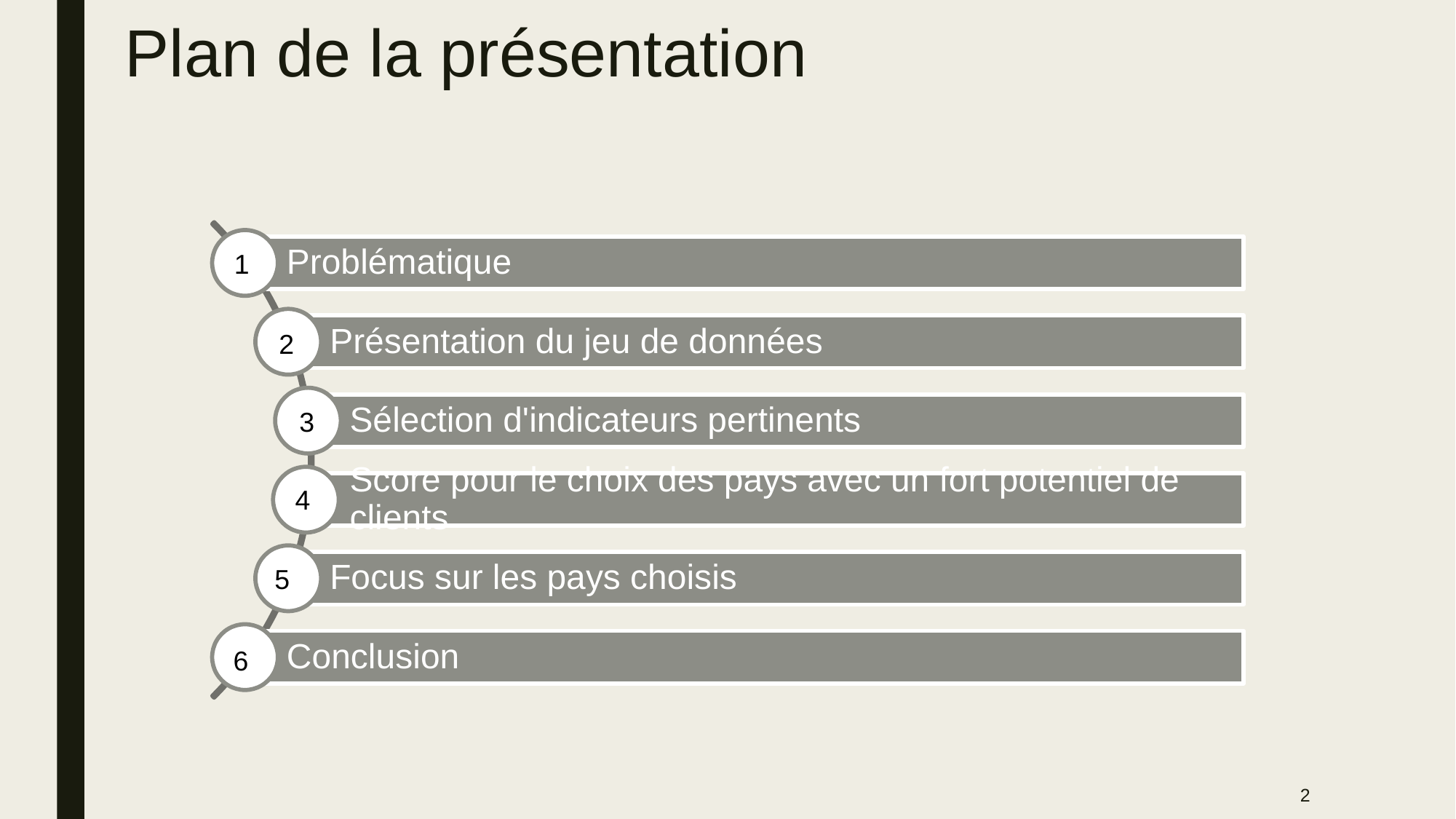

# Plan de la présentation
Problématique
Présentation du jeu de données
Sélection d'indicateurs pertinents
Score pour le choix des pays avec un fort potentiel de clients
Focus sur les pays choisis
Conclusion
1
2
3
4
5
6
2